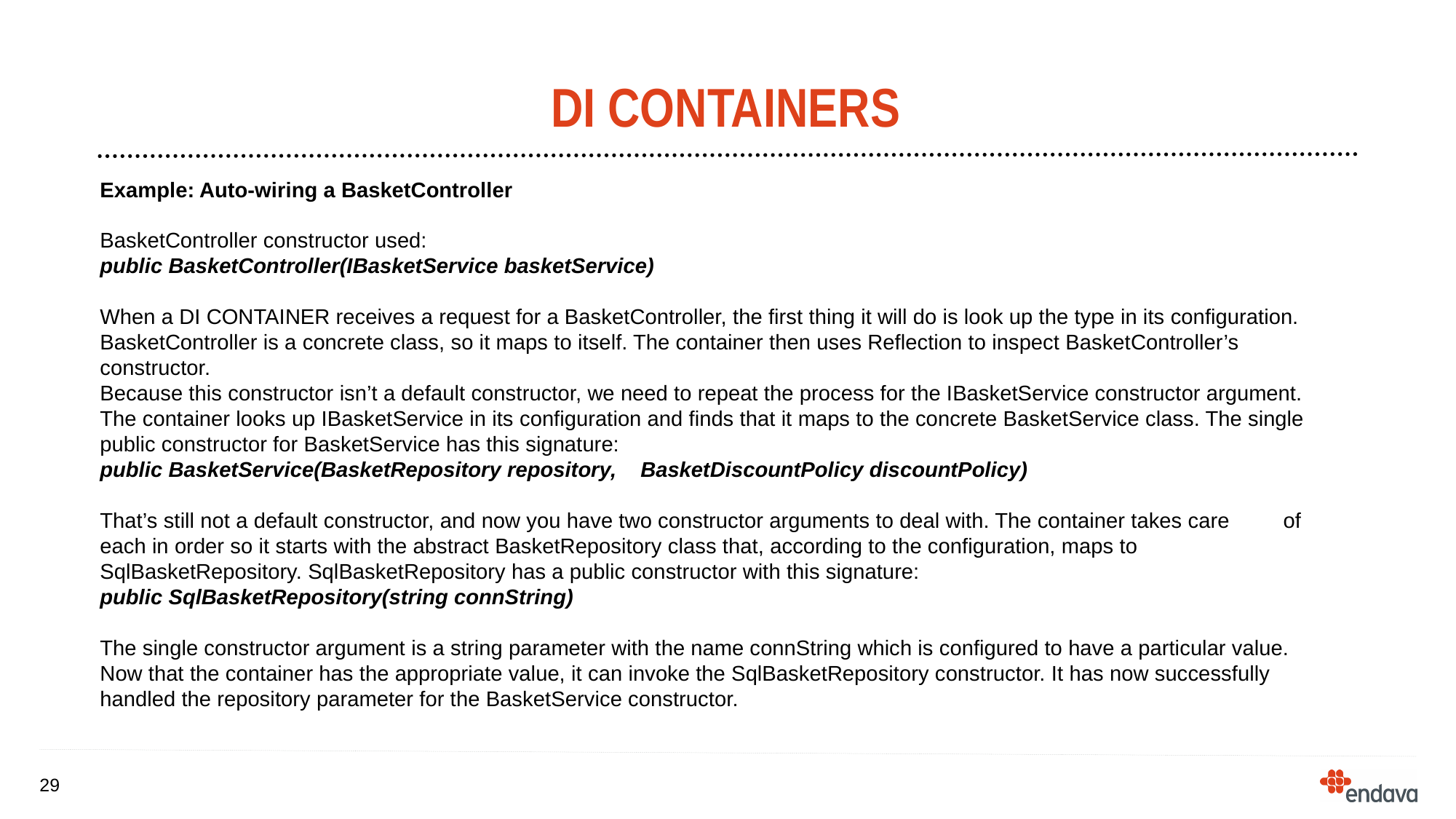

# Di containers
Example: Auto-wiring a BasketController

BasketController constructor used:
public BasketController(IBasketService basketService)

When a DI CONTAINER receives a request for a BasketController, the first thing it will do is look up the type in its configuration. BasketController is a concrete class, so it maps to itself. The container then uses Reflection to inspect BasketController’s constructor.
Because this constructor isn’t a default constructor, we need to repeat the process for the IBasketService constructor argument.
The container looks up IBasketService in its configuration and finds that it maps to the concrete BasketService class. The single public constructor for BasketService has this signature:
public BasketService(BasketRepository repository,    BasketDiscountPolicy discountPolicy)

That’s still not a default constructor, and now you have two constructor arguments to deal with. The container takes care         of each in order so it starts with the abstract BasketRepository class that, according to the configuration, maps to SqlBasketRepository. SqlBasketRepository has a public constructor with this signature:
public SqlBasketRepository(string connString)

The single constructor argument is a string parameter with the name connString which is configured to have a particular value. Now that the container has the appropriate value, it can invoke the SqlBasketRepository constructor. It has now successfully handled the repository parameter for the BasketService constructor.